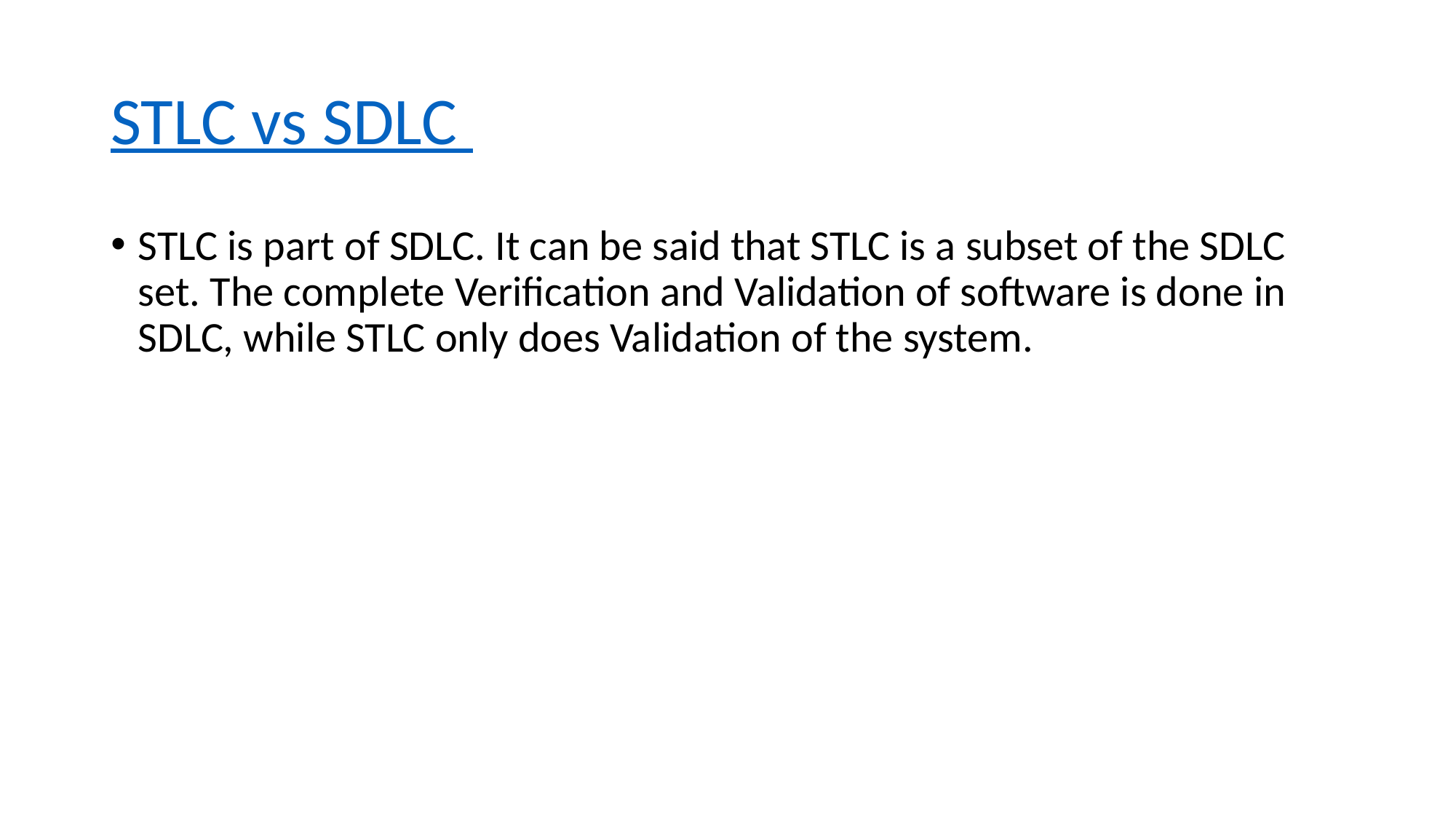

# STLC vs SDLC
STLC is part of SDLC. It can be said that STLC is a subset of the SDLC set. The complete Verification and Validation of software is done in SDLC, while STLC only does Validation of the system.